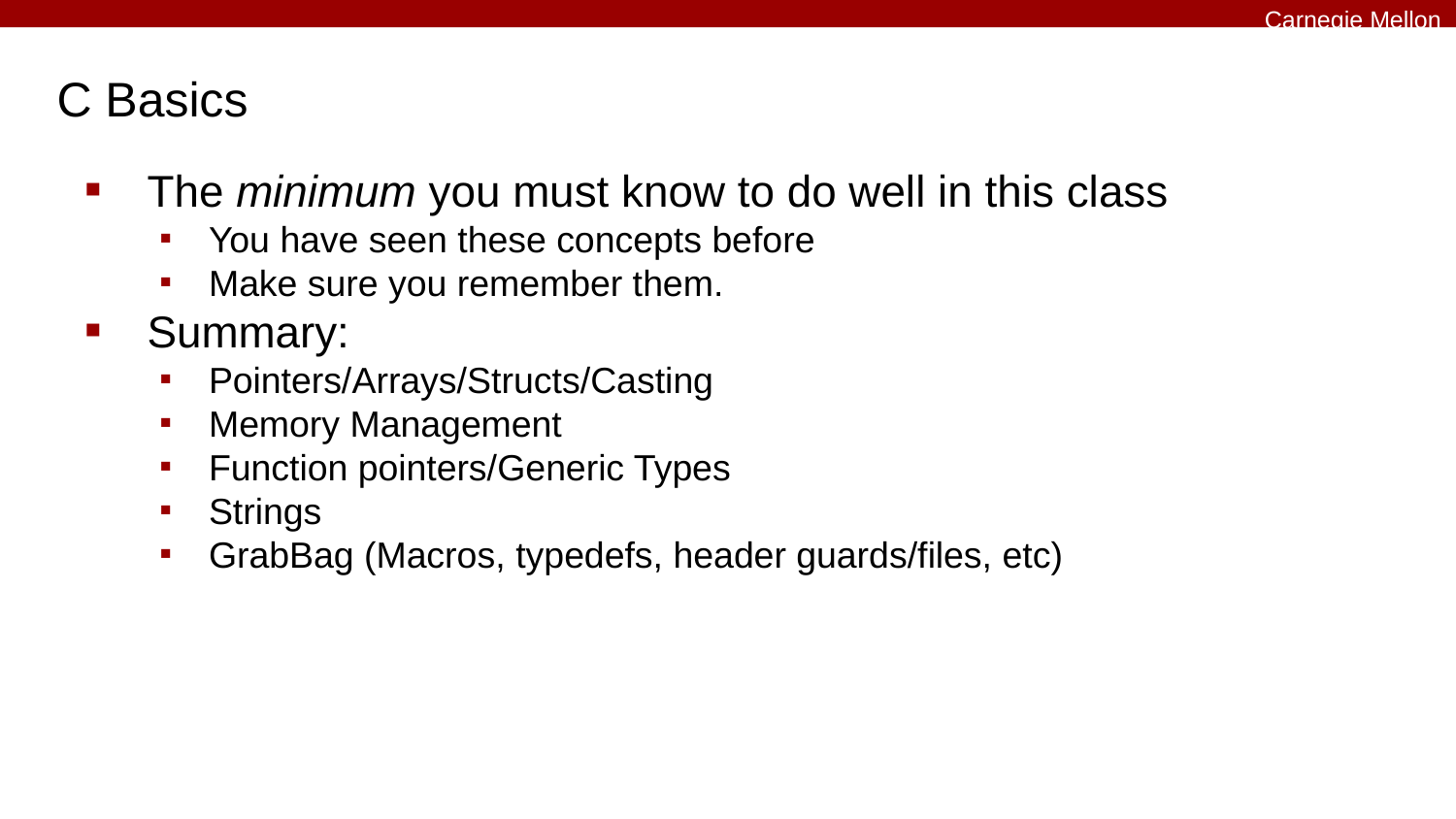

# C Basics
The minimum you must know to do well in this class
You have seen these concepts before
Make sure you remember them.
Summary:
Pointers/Arrays/Structs/Casting
Memory Management
Function pointers/Generic Types
Strings
GrabBag (Macros, typedefs, header guards/files, etc)